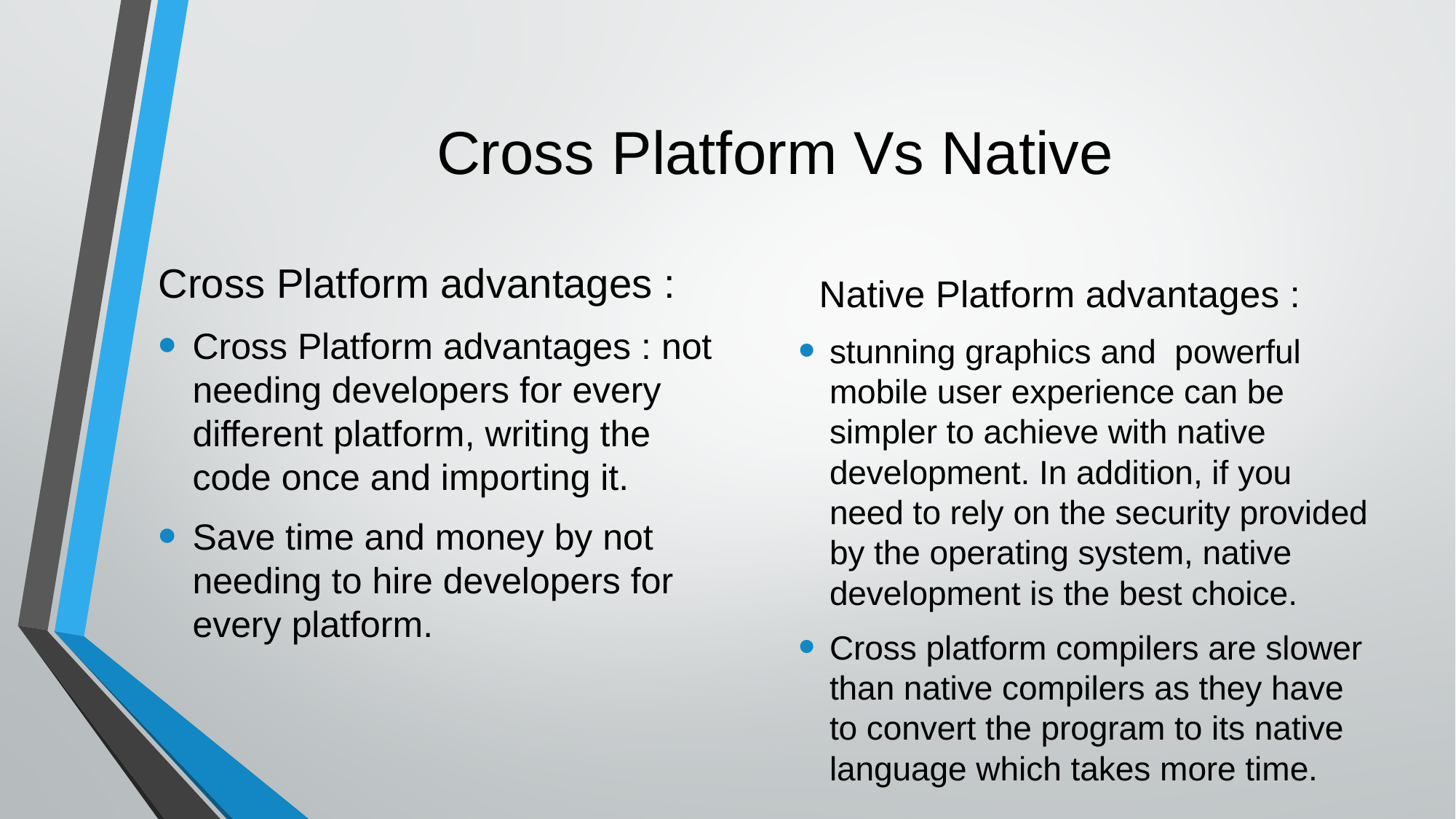

# Cross Platform Vs Native
Cross Platform advantages :
Cross Platform advantages : not needing developers for every different platform, writing the code once and importing it.
Save time and money by not needing to hire developers for every platform.

  Native Platform advantages :
stunning graphics and  powerful mobile user experience can be simpler to achieve with native development. In addition, if you need to rely on the security provided by the operating system, native development is the best choice.
Cross platform compilers are slower than native compilers as they have to convert the program to its native language which takes more time.